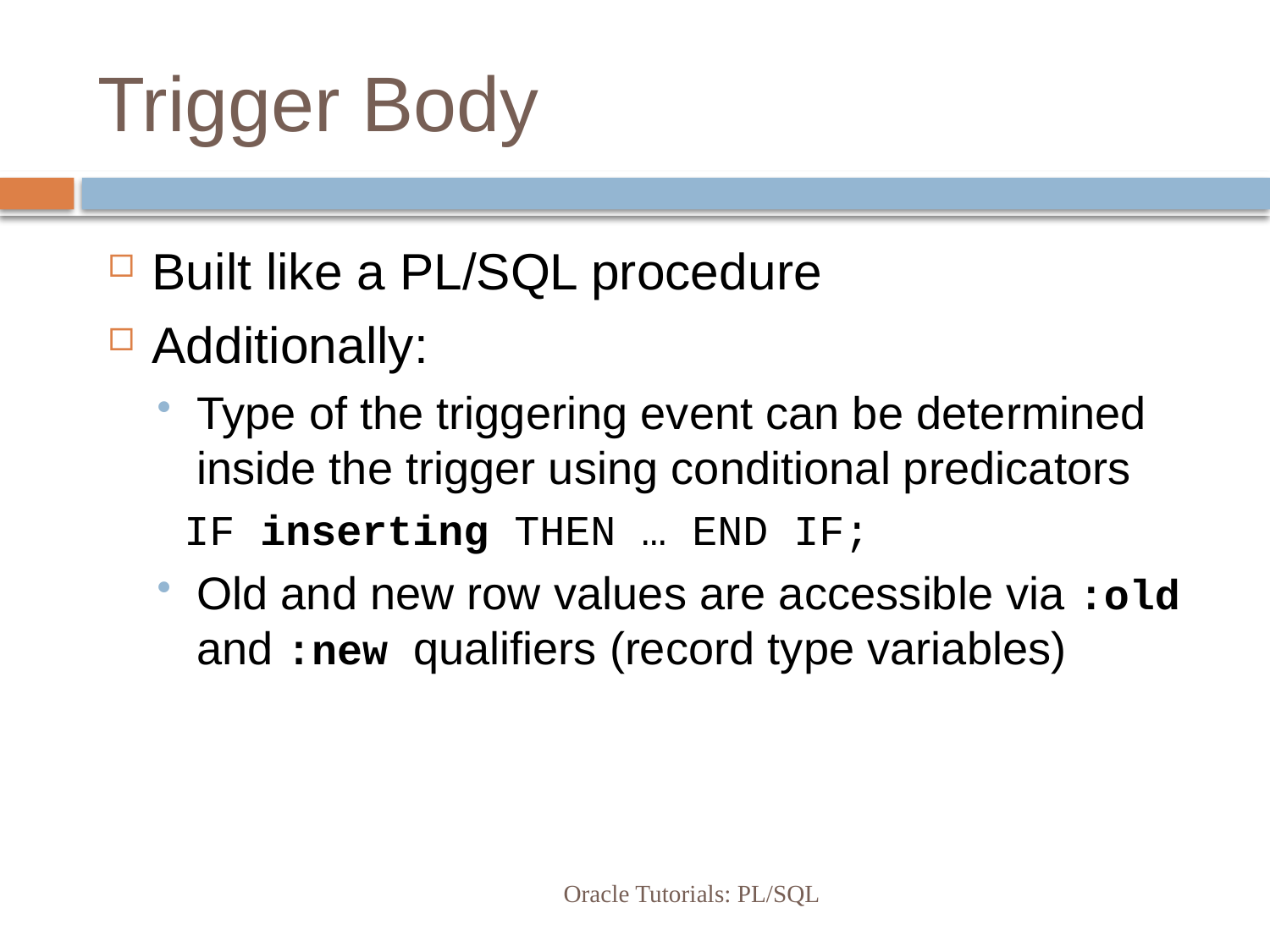

# Trigger Body
Built like a PL/SQL procedure
Additionally:
Type of the triggering event can be determined inside the trigger using conditional predicators
 IF inserting THEN … END IF;
Old and new row values are accessible via :old and :new  qualifiers (record type variables)
Oracle Tutorials: PL/SQL